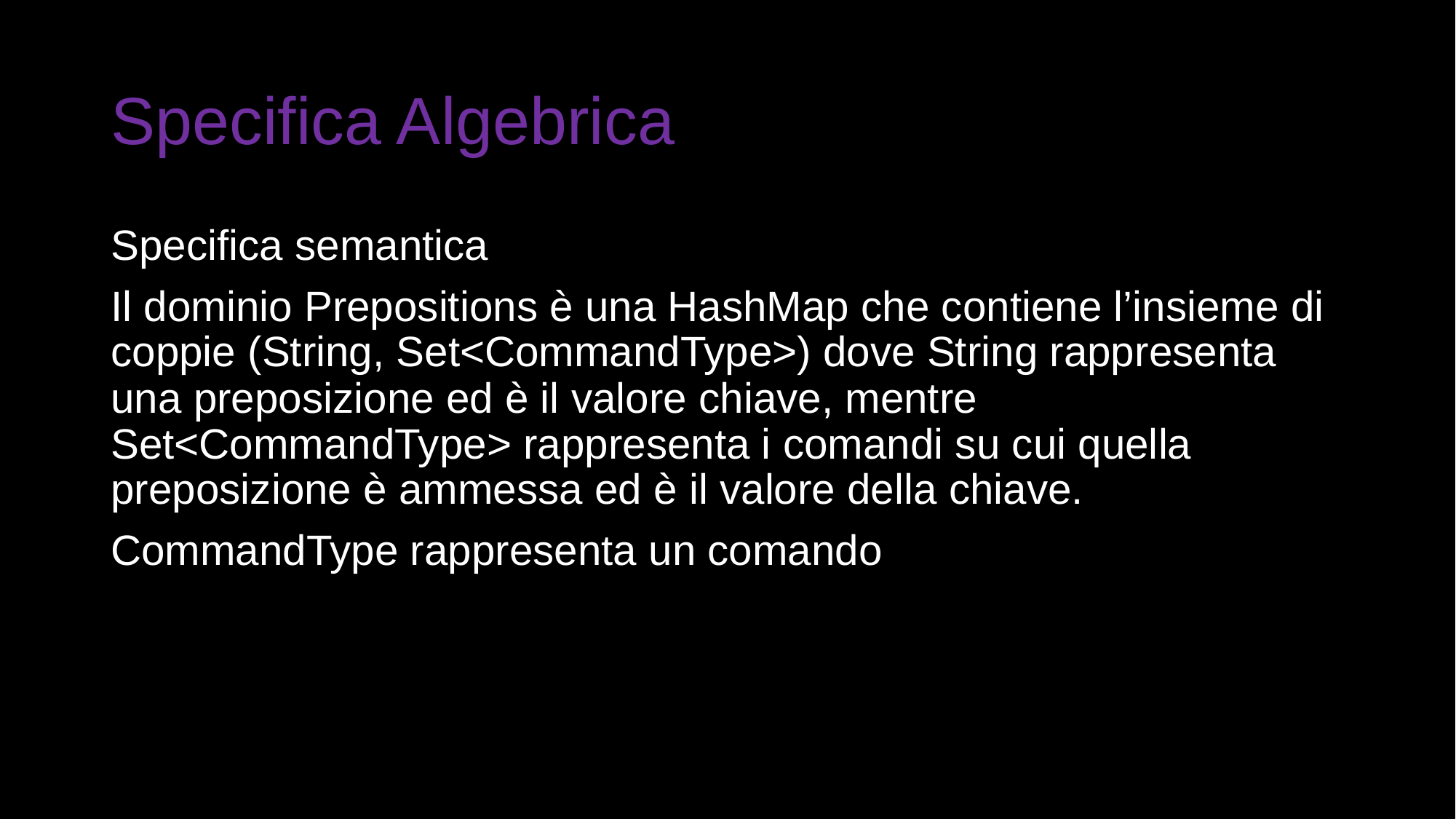

# Specifica Algebrica
Specifica semantica
Il dominio Prepositions è una HashMap che contiene l’insieme di coppie (String, Set<CommandType>) dove String rappresenta una preposizione ed è il valore chiave, mentre Set<CommandType> rappresenta i comandi su cui quella preposizione è ammessa ed è il valore della chiave.
CommandType rappresenta un comando